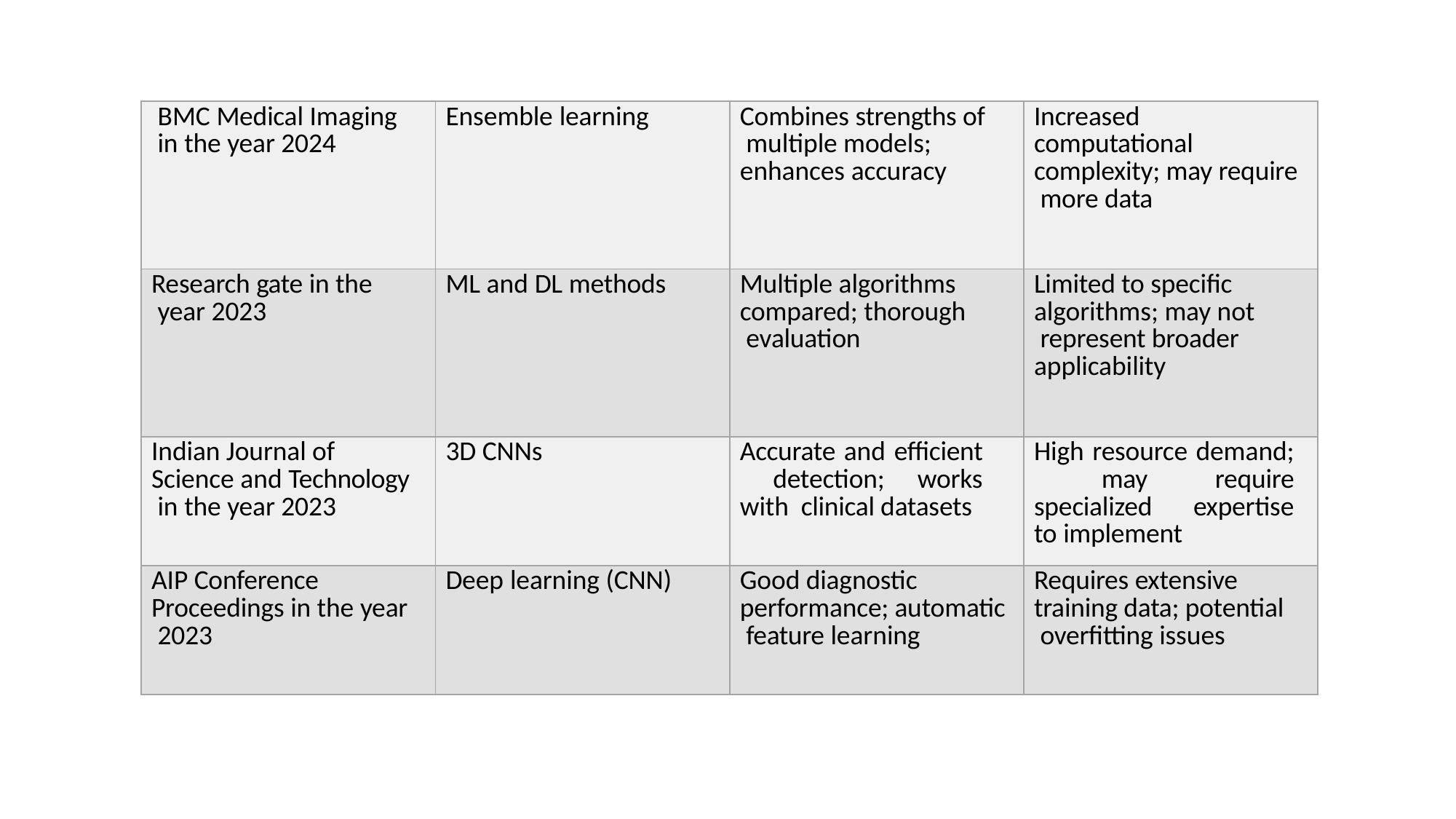

| BMC Medical Imaging in the year 2024 | Ensemble learning | Combines strengths of multiple models; enhances accuracy | Increased computational complexity; may require more data |
| --- | --- | --- | --- |
| Research gate in the year 2023 | ML and DL methods | Multiple algorithms compared; thorough evaluation | Limited to specific algorithms; may not represent broader applicability |
| Indian Journal of Science and Technology in the year 2023 | 3D CNNs | Accurate and efficient detection; works with clinical datasets | High resource demand; may require specialized expertise to implement |
| AIP Conference Proceedings in the year 2023 | Deep learning (CNN) | Good diagnostic performance; automatic feature learning | Requires extensive training data; potential overfitting issues |